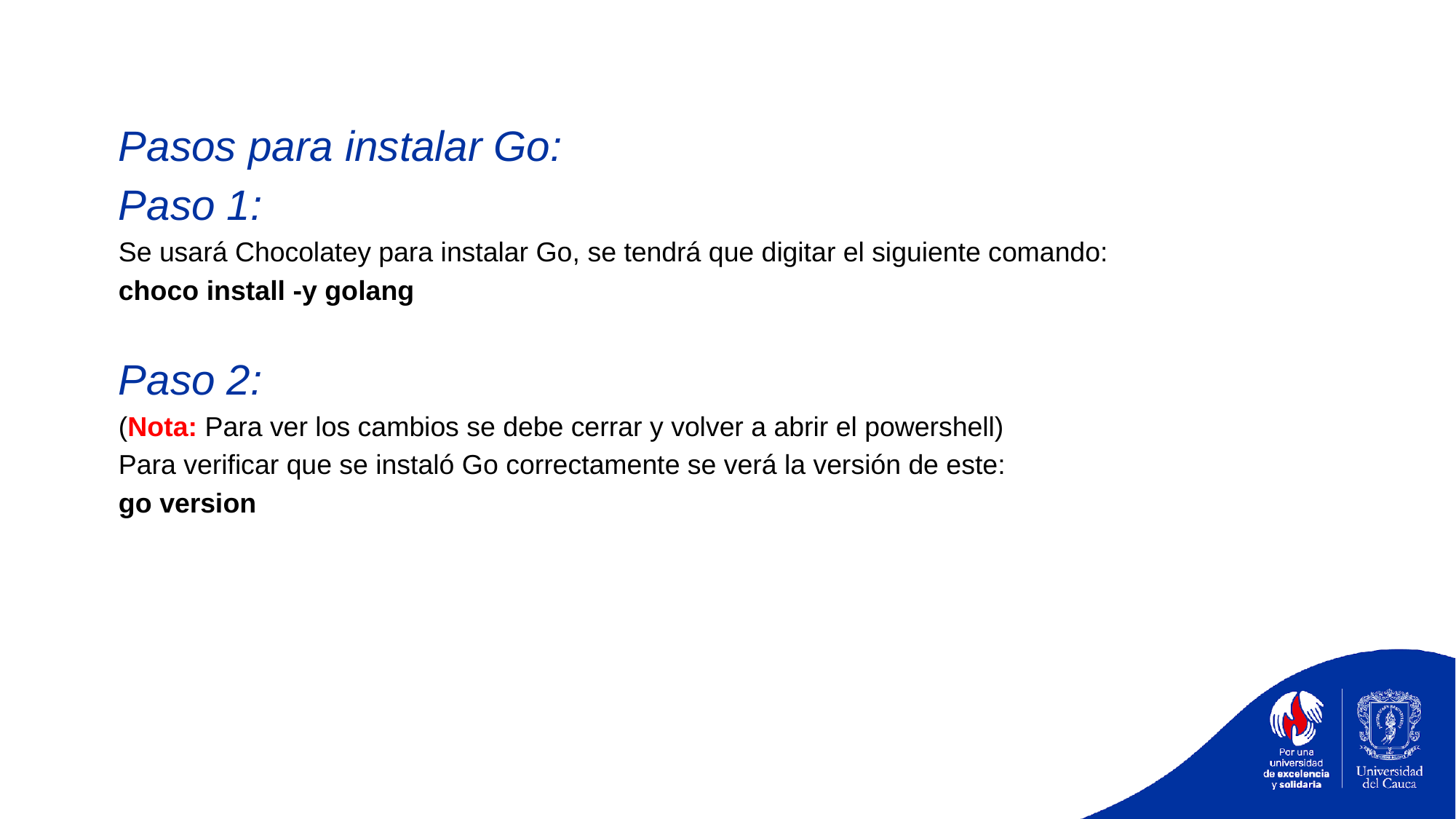

Pasos para instalar Go:
Paso 1:
Se usará Chocolatey para instalar Go, se tendrá que digitar el siguiente comando:
choco install -y golang

Paso 2:
(Nota: Para ver los cambios se debe cerrar y volver a abrir el powershell)
Para verificar que se instaló Go correctamente se verá la versión de este:
go version